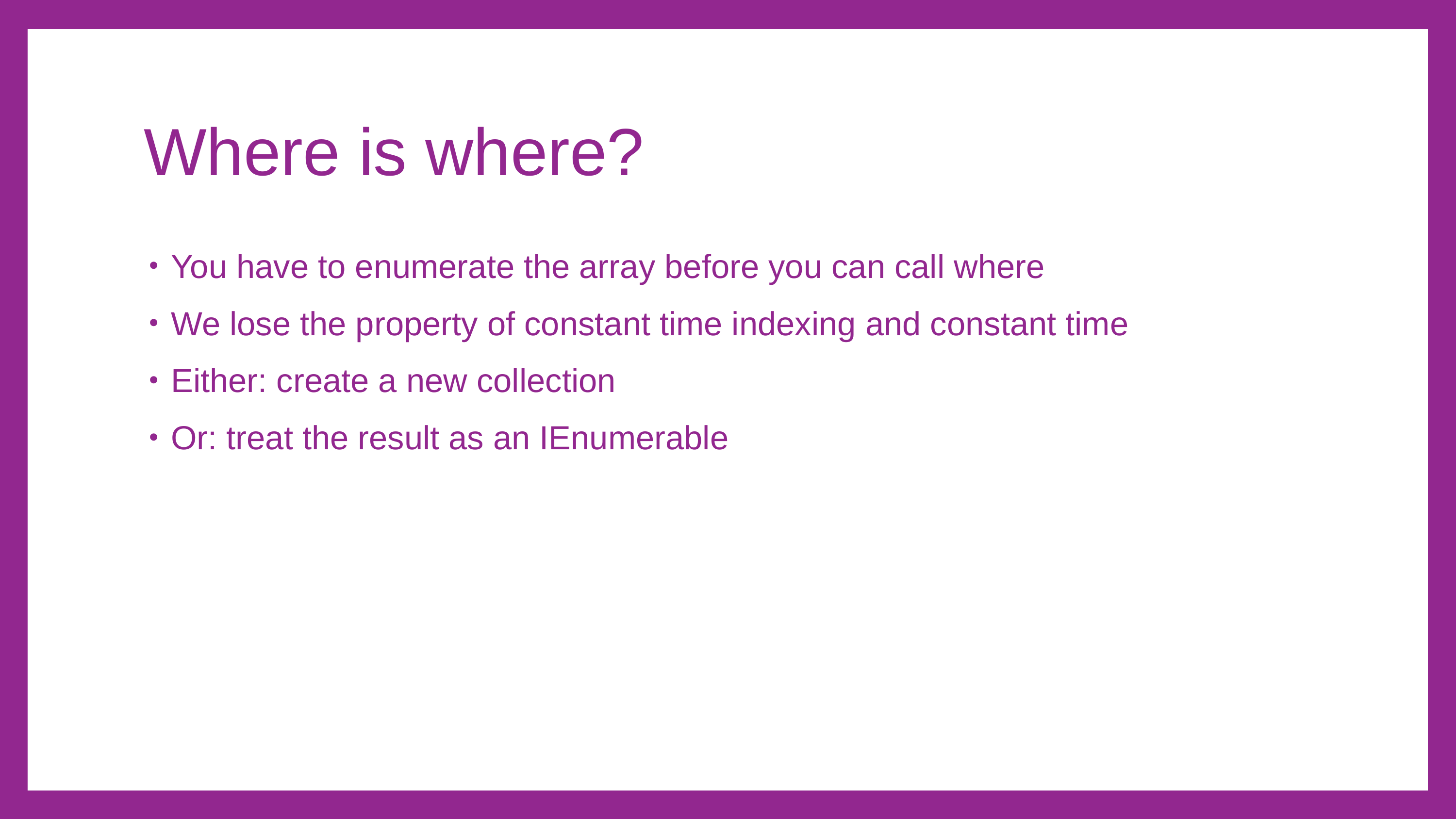

# Where is where?
You have to enumerate the array before you can call where
We lose the property of constant time indexing and constant time
Either: create a new collection
Or: treat the result as an IEnumerable